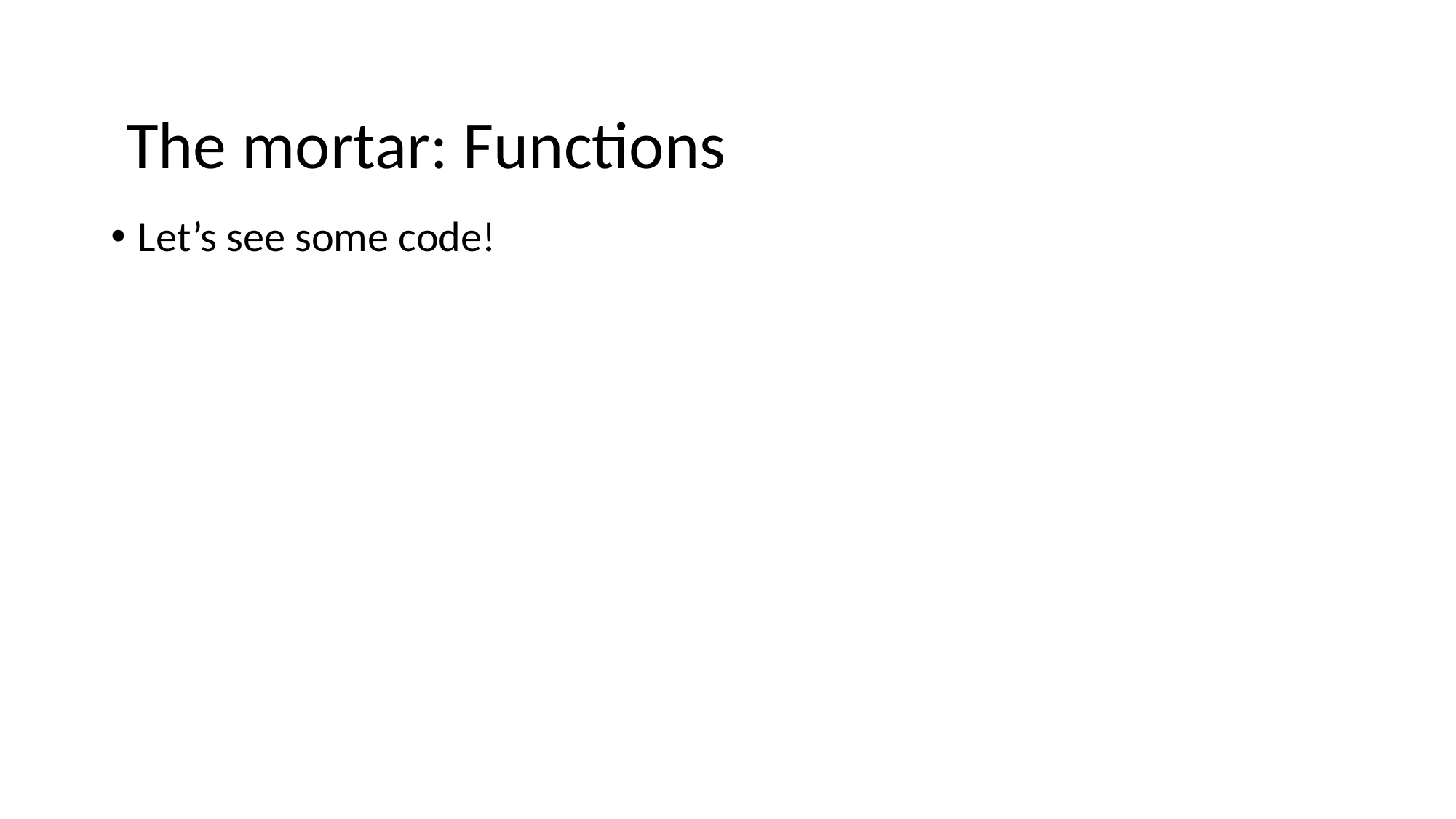

# The mortar: Functions
Let’s see some code!